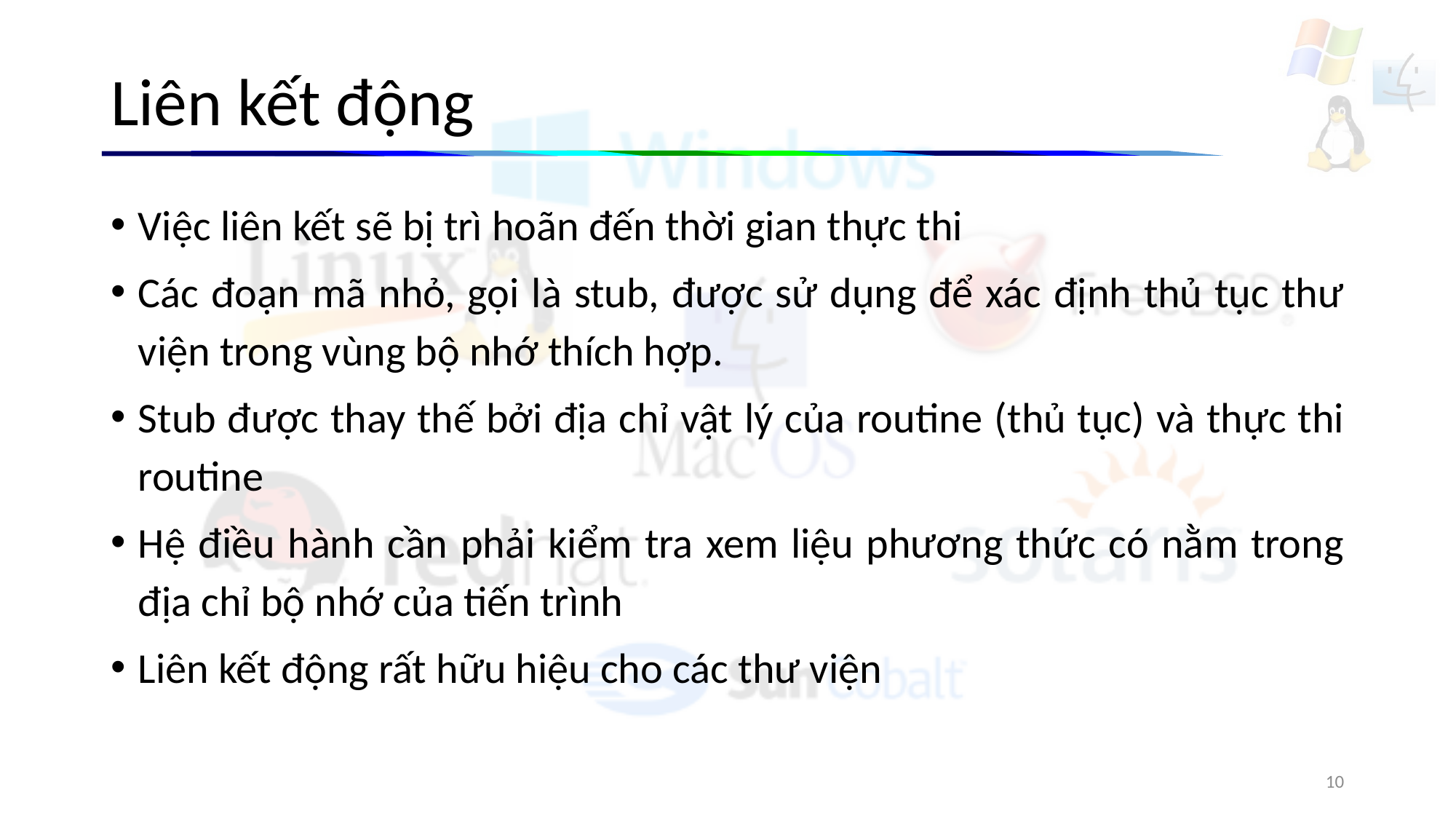

# Liên kết động
Việc liên kết sẽ bị trì hoãn đến thời gian thực thi
Các đoạn mã nhỏ, gọi là stub, được sử dụng để xác định thủ tục thư viện trong vùng bộ nhớ thích hợp.
Stub được thay thế bởi địa chỉ vật lý của routine (thủ tục) và thực thi routine
Hệ điều hành cần phải kiểm tra xem liệu phương thức có nằm trong địa chỉ bộ nhớ của tiến trình
Liên kết động rất hữu hiệu cho các thư viện
10